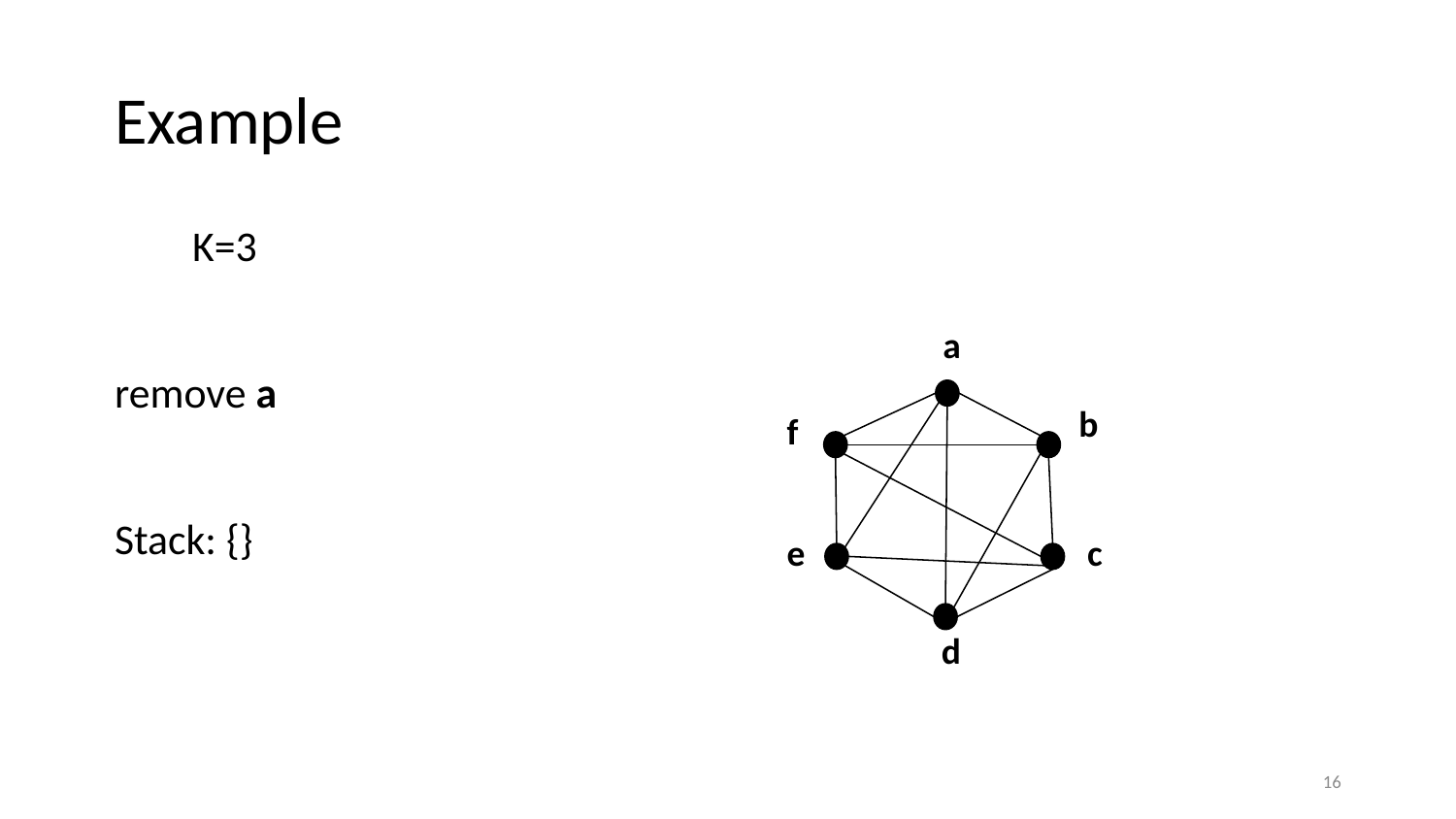

# Example
        K=3

remove a

Stack: {}

a

b

    f

    e

c

d
16